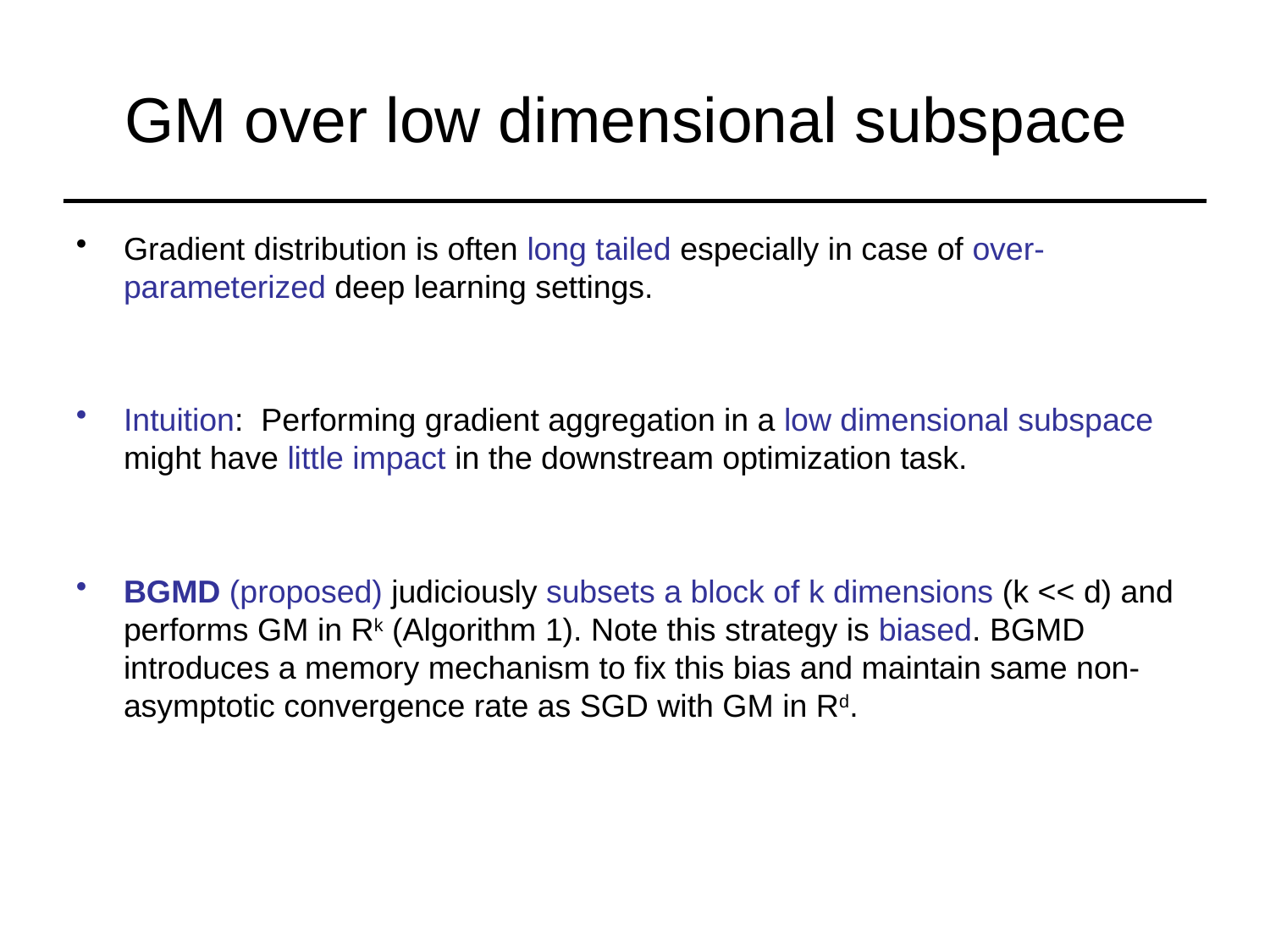

# GM over low dimensional subspace
Gradient distribution is often long tailed especially in case of over-parameterized deep learning settings.

Intuition:  Performing gradient aggregation in a low dimensional subspace might have little impact in the downstream optimization task.

BGMD (proposed) judiciously subsets a block of k dimensions (k << d) and performs GM in Rk (Algorithm 1). Note this strategy is biased. BGMD introduces a memory mechanism to fix this bias and maintain same non-asymptotic convergence rate as SGD with GM in Rd.